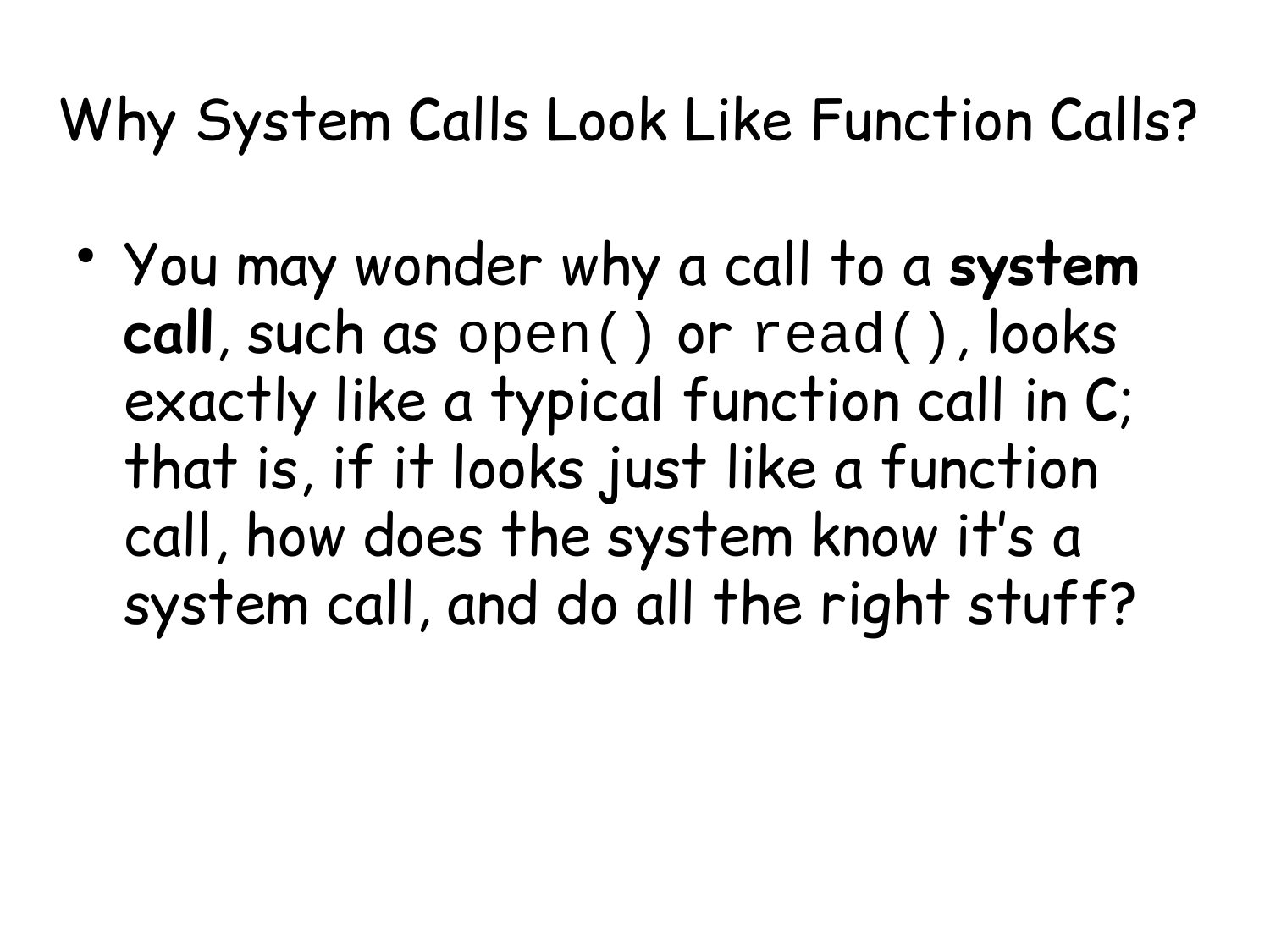

# Why System Calls Look Like Function Calls?
You may wonder why a call to a system call, such as open() or read(), looks exactly like a typical function call in C; that is, if it looks just like a function call, how does the system know it’s a system call, and do all the right stuff?